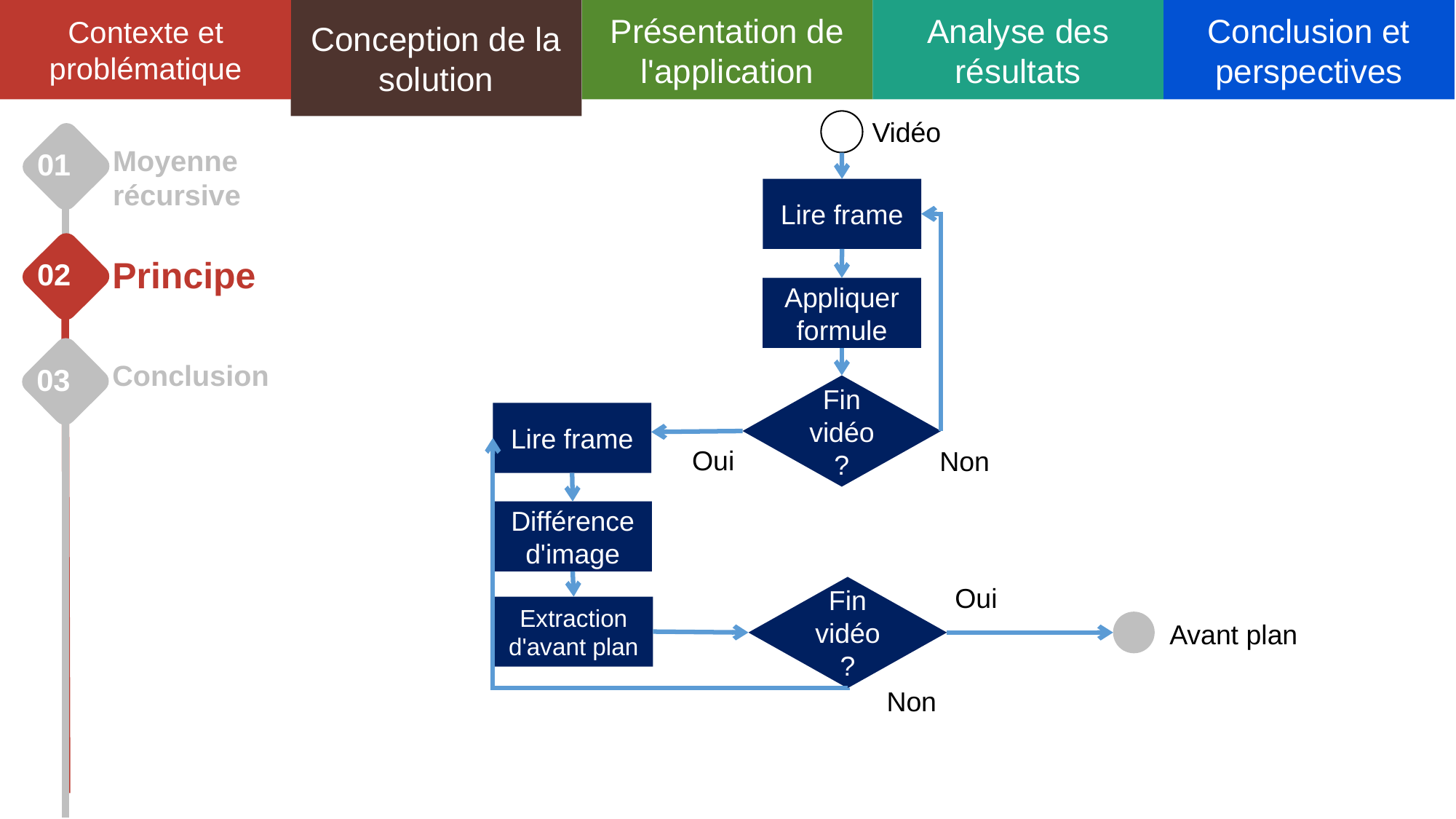

Contexte et problématique
Conception de la solution
Présentation de l'application
Analyse des résultats
Conclusion et perspectives
Vidéo

01
Moyenne récursive
Lire frame
02
Principe
Appliquer formule
03
Conclusion
Fin vidéo ?
Lire frame
Oui
Non
Différence d'image
Oui
Fin vidéo ?
Extraction d'avant plan

Avant plan
Non